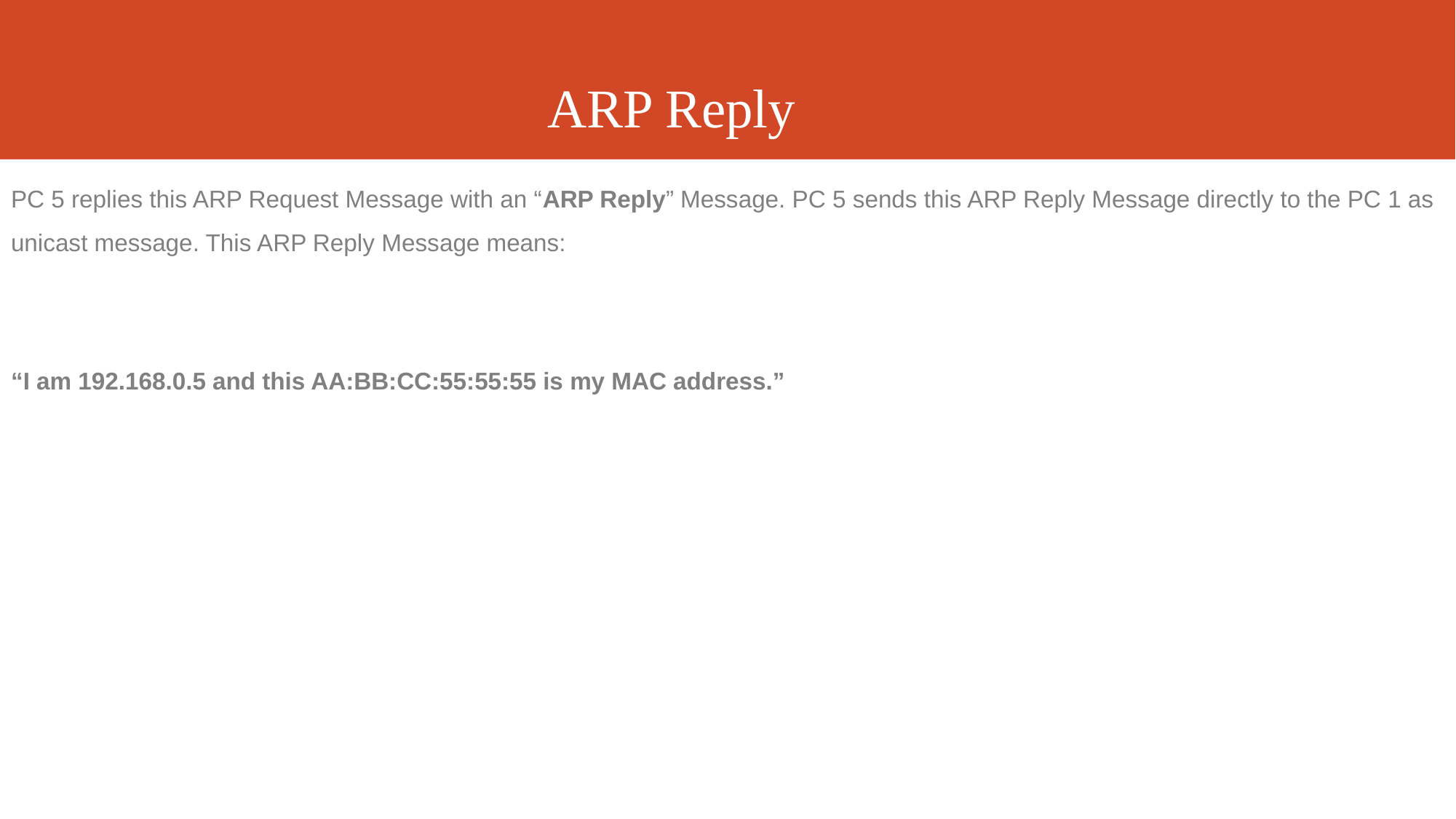

# ARP Reply
PC 5 replies this ARP Request Message with an “ARP Reply” Message. PC 5 sends this ARP Reply Message directly to the PC 1 as unicast message. This ARP Reply Message means:

“I am 192.168.0.5 and this AA:BB:CC:55:55:55 is my MAC address.”